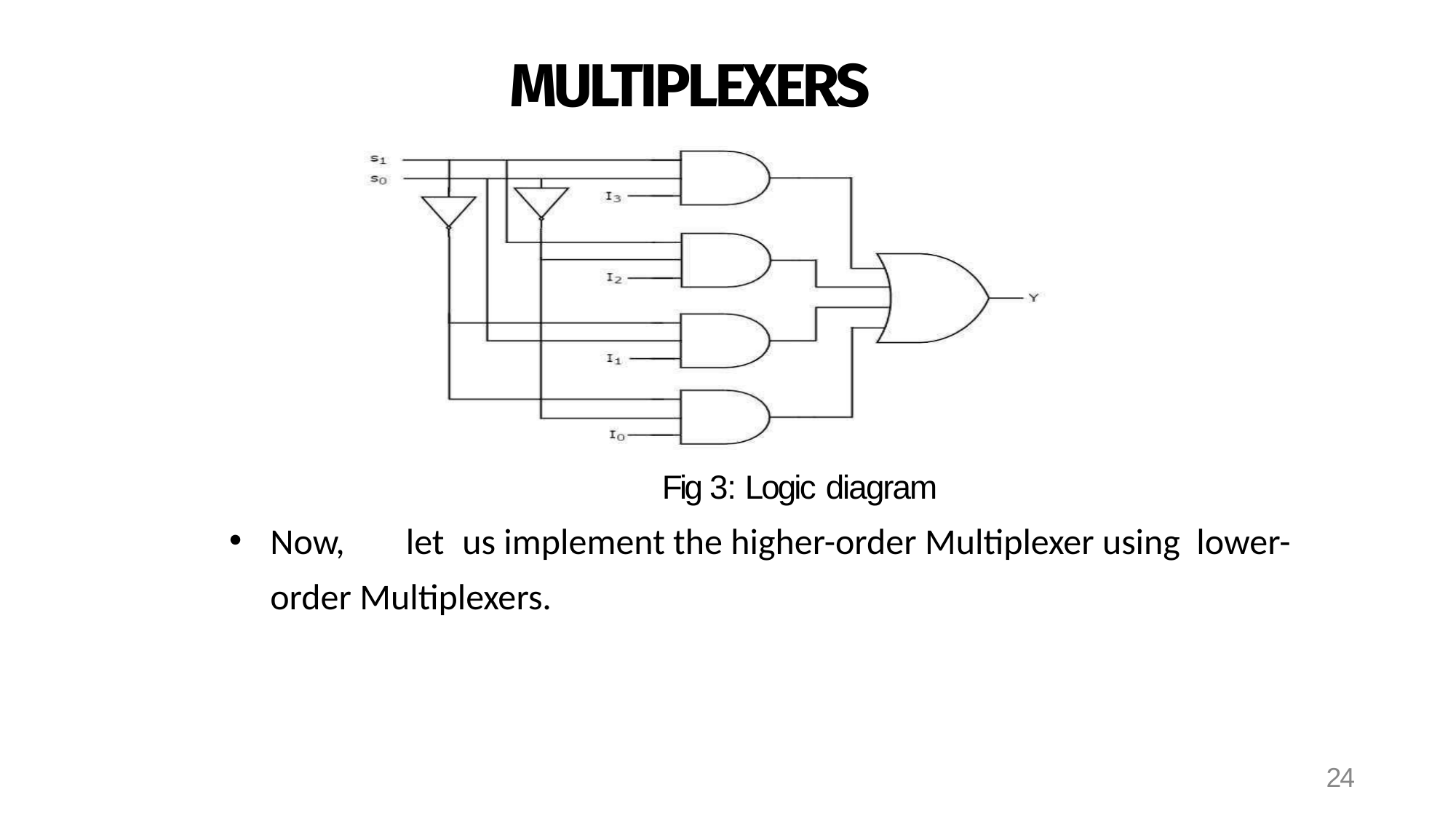

# MULTIPLEXERS

Fig 3: Logic diagram
Now,	let	us implement the higher-order Multiplexer using  lower-order Multiplexers.
24